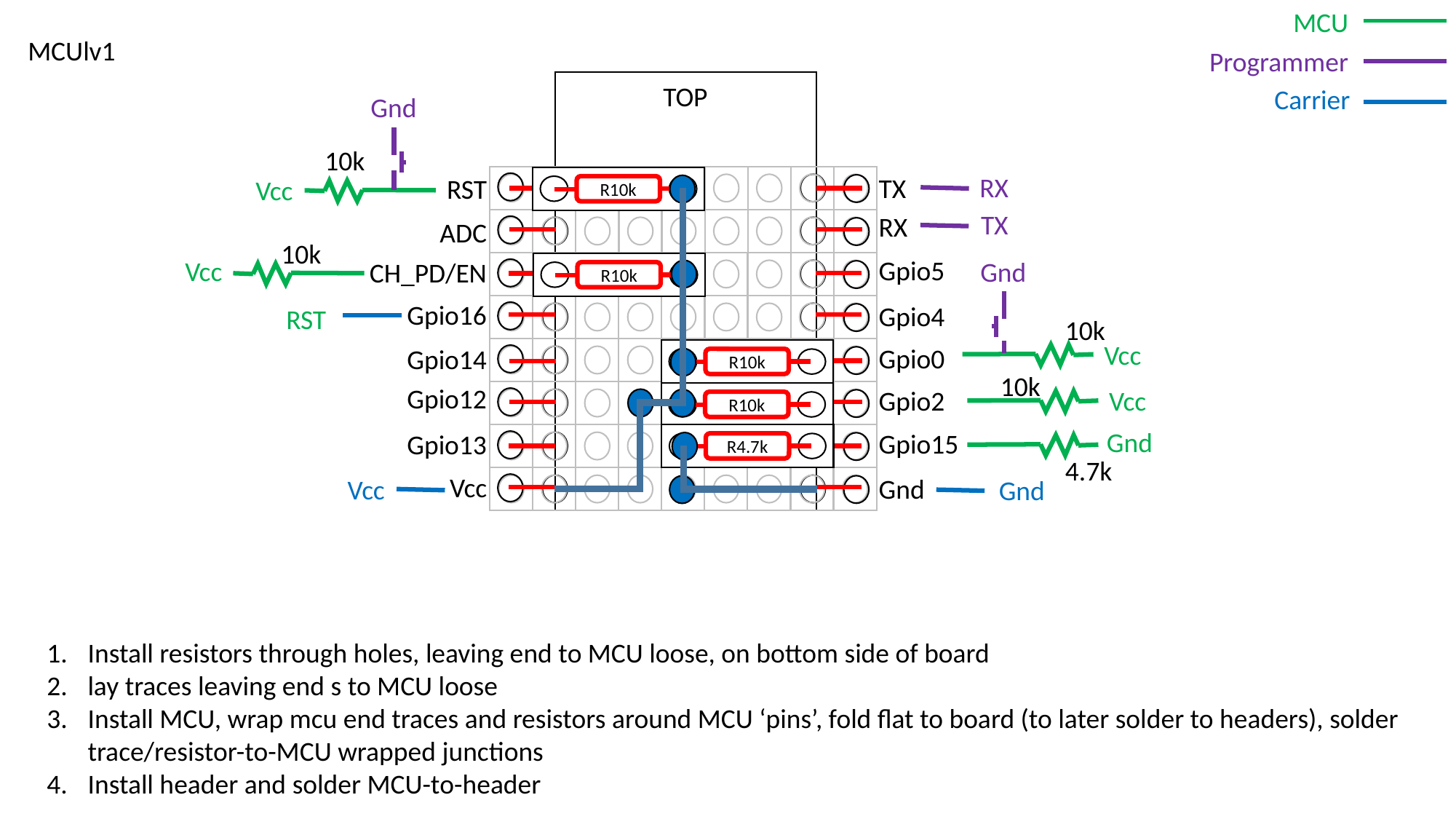

MCU
Programmer
Carrier
MCUlv1

TOP
TX

RX

Gpio5

Gpio4

Gpio0

Gpio2

Gpio15

Gnd

RST

ADC

CH_PD/EN

Gpio16

Gpio14

Gpio12

Gpio13

Vcc

Gnd
10k
RX
Vcc

TX
Vcc
Gnd

RST
10k

Vcc

10k
Vcc

Gnd

4.7k
Vcc
Gnd
10k

R10k

R10k

R10k

R10k

R4.7k

Install resistors through holes, leaving end to MCU loose, on bottom side of board
lay traces leaving end s to MCU loose
Install MCU, wrap mcu end traces and resistors around MCU ‘pins’, fold flat to board (to later solder to headers), solder trace/resistor-to-MCU wrapped junctions
Install header and solder MCU-to-header